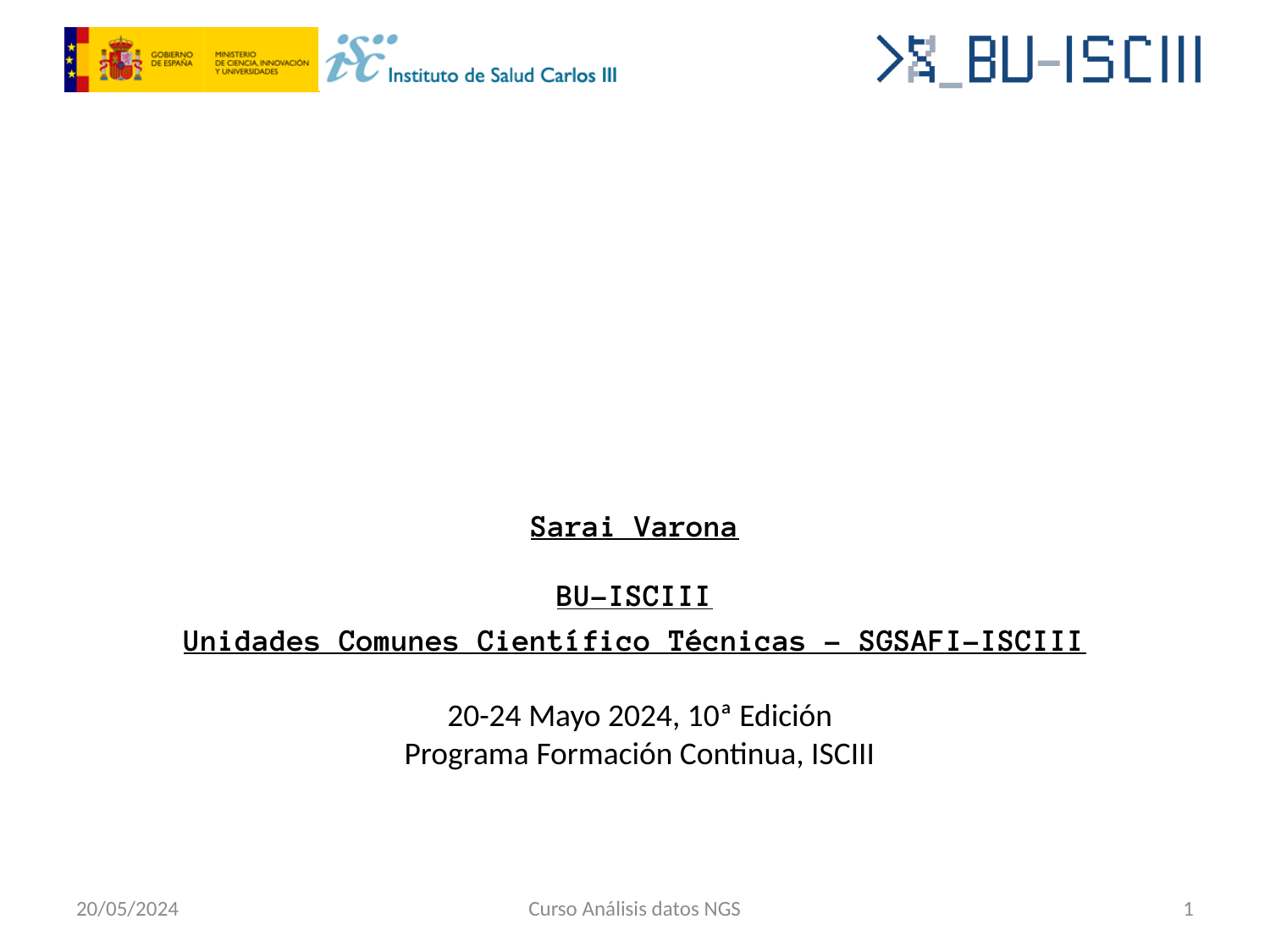

Session 2 – Linux environment review
Sarai Varona
BU-ISCIII
Unidades Comunes Científico Técnicas – SGSAFI-ISCIII
20-24 Mayo 2024, 10ª Edición
Programa Formación Continua, ISCIII
20/05/2024
Curso Análisis datos NGS
1